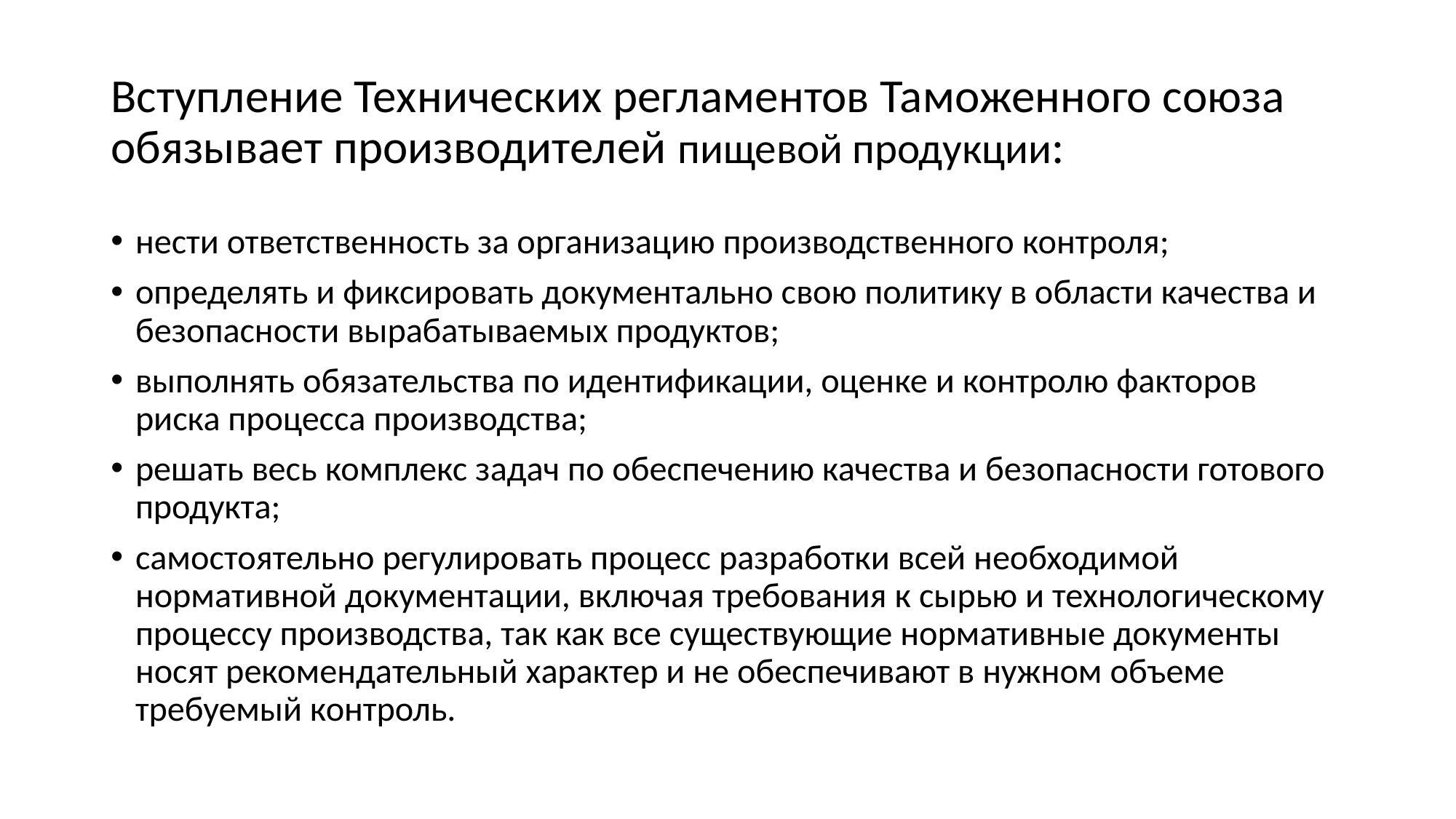

# Вступление Технических регламентов Таможенного союза обязывает производителей пищевой продукции:
нести ответственность за организацию производственного контроля;
определять и фиксировать документально свою политику в области качества и безопасности вырабатываемых продуктов;
выполнять обязательства по идентификации, оценке и контролю факторов риска процесса производства;
решать весь комплекс задач по обеспечению качества и безопасности готового продукта;
самостоятельно регулировать процесс разработки всей необходимой нормативной документации, включая требования к сырью и технологическому процессу производства, так как все существующие нормативные документы носят рекомендательный характер и не обеспечивают в нужном объеме требуемый контроль.